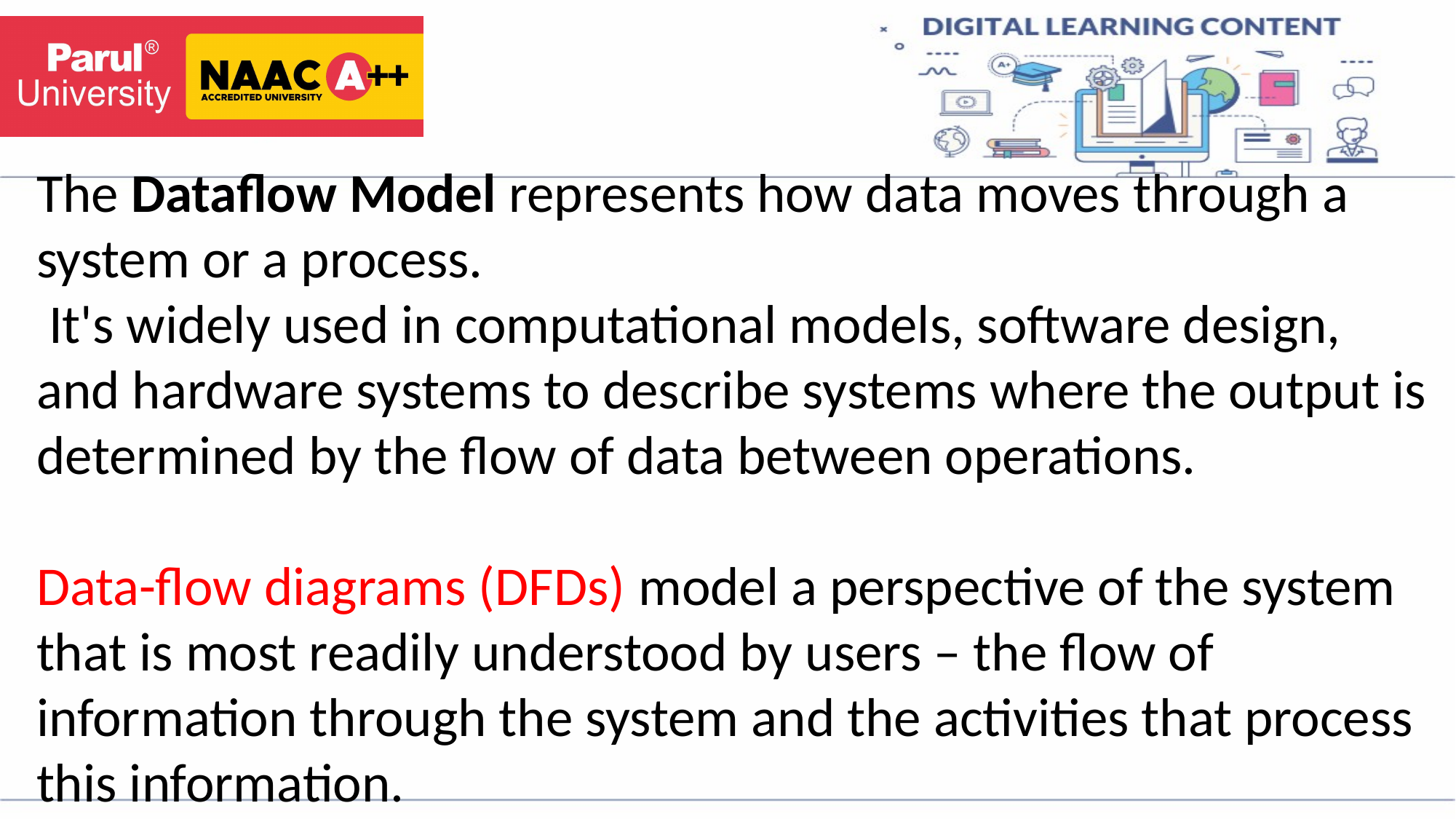

The Dataflow Model represents how data moves through a system or a process.
 It's widely used in computational models, software design, and hardware systems to describe systems where the output is determined by the flow of data between operations.

Data-flow diagrams (DFDs) model a perspective of the system that is most readily understood by users – the flow of information through the system and the activities that process this information.